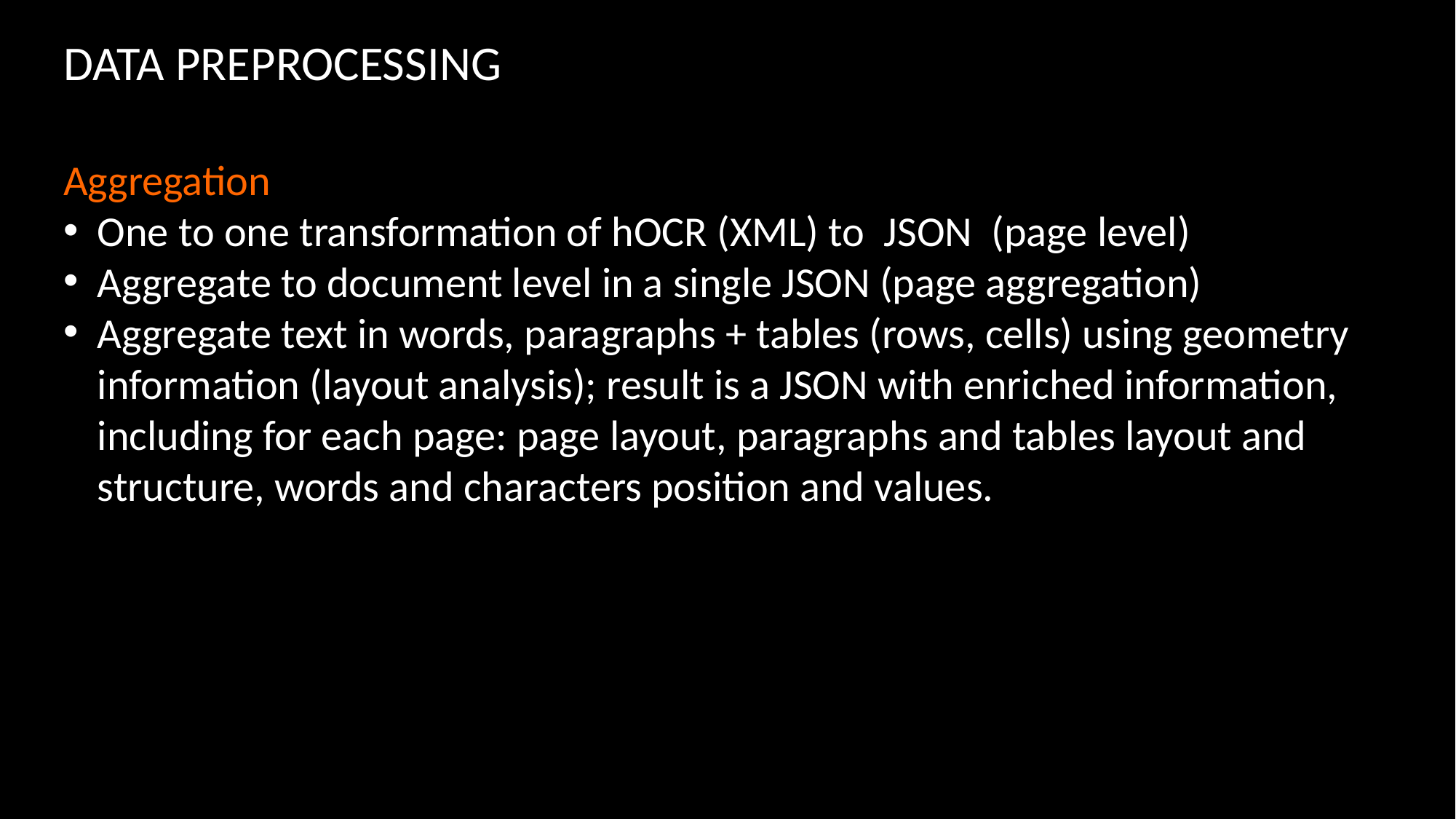

DATA PREPROCESSING

Aggregation
One to one transformation of hOCR (XML) to  JSON  (page level)
Aggregate to document level in a single JSON (page aggregation)
Aggregate text in words, paragraphs + tables (rows, cells) using geometry information (layout analysis); result is a JSON with enriched information, including for each page: page layout, paragraphs and tables layout and structure, words and characters position and values.